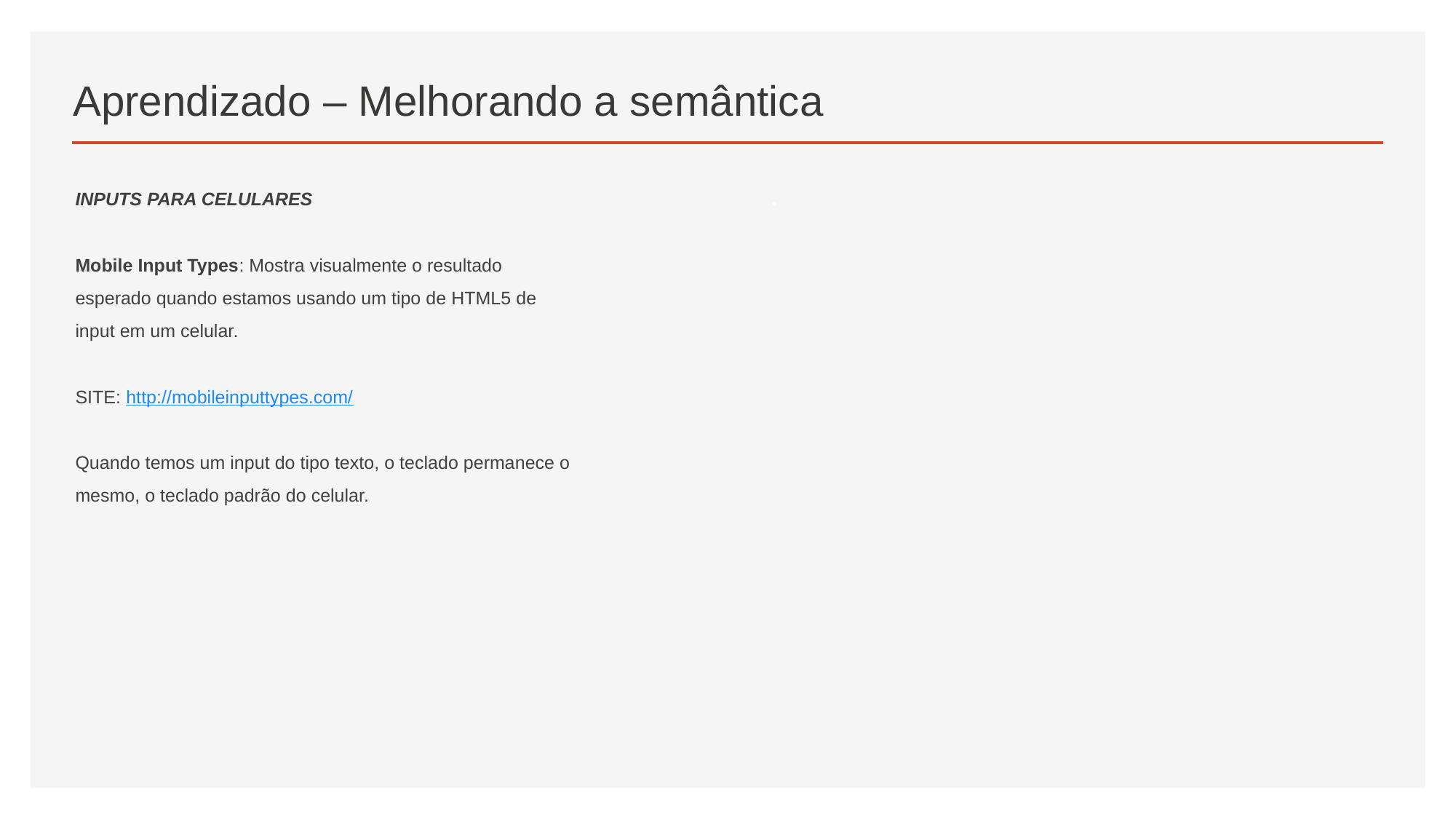

# Aprendizado – Melhorando a semântica
.

INPUTS PARA CELULARES
Mobile Input Types: Mostra visualmente o resultado esperado quando estamos usando um tipo de HTML5 de input em um celular.
SITE: http://mobileinputtypes.com/
Quando temos um input do tipo texto, o teclado permanece o mesmo, o teclado padrão do celular.